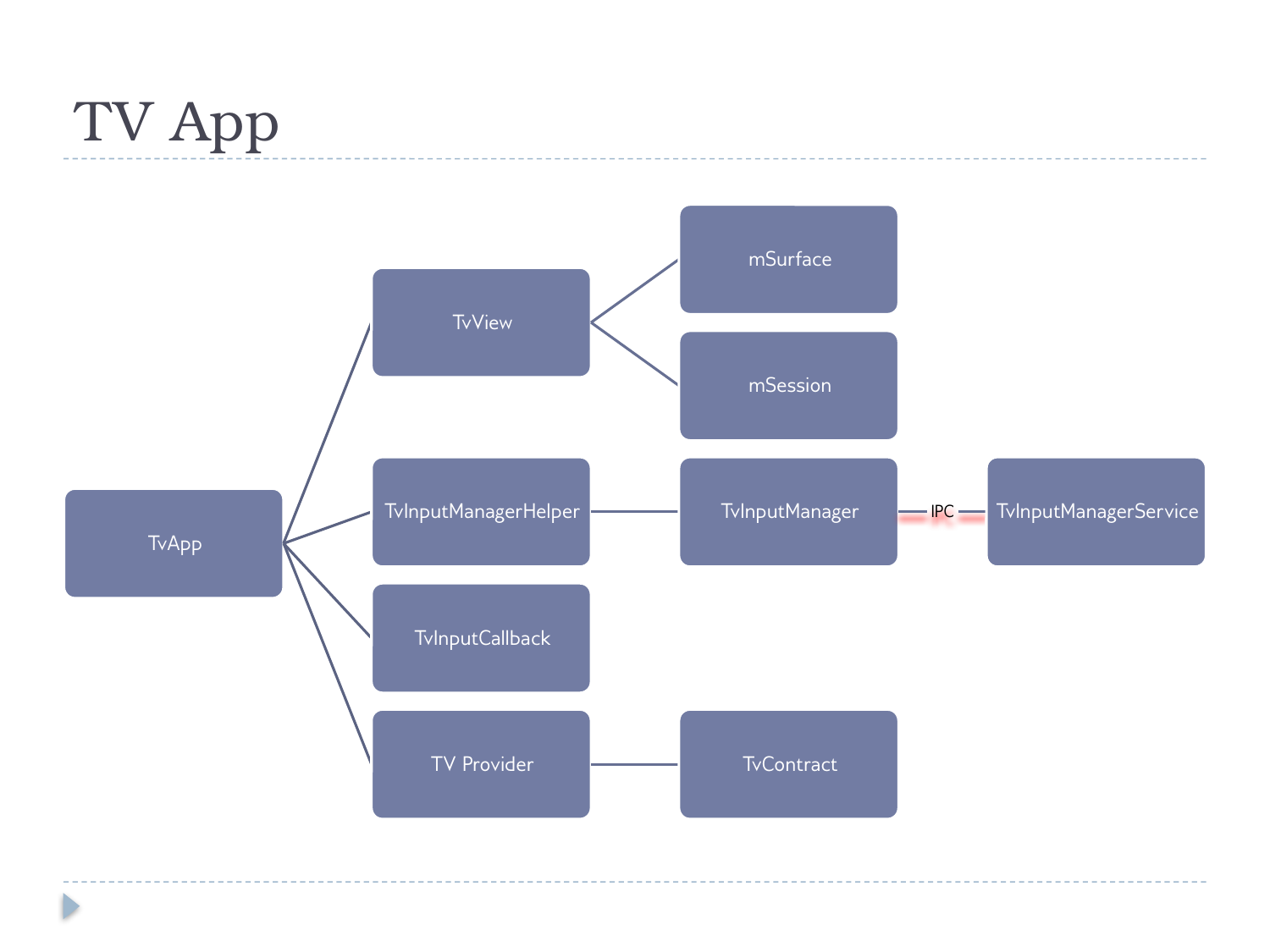

# TV App
TvApp

TvView

mSurface

mSession

TvInputManagerHelper

TvInputManager
IPC
TvInputManagerService

TvInputCallback

TV Provider

TvContract